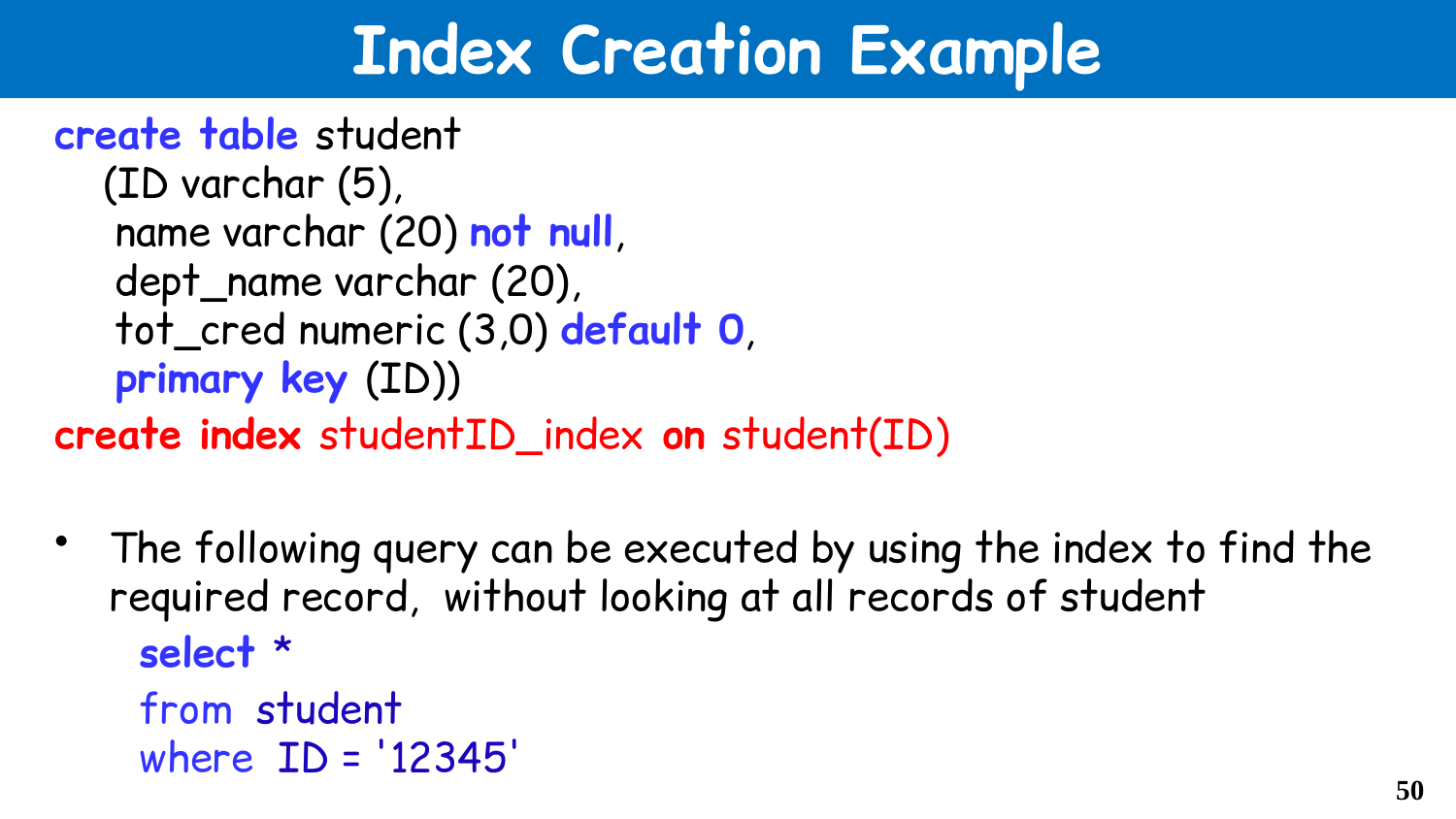

# Index Creation Example
create table student
    (ID varchar (5),
     name varchar (20) not null,
     dept_name varchar (20),
     tot_cred numeric (3,0) default 0,
     primary key (ID))
create index studentID_index on student(ID)

The following query can be executed by using the index to find the required record,  without looking at all records of student
       select *
       from  student
       where  ID = '12345'